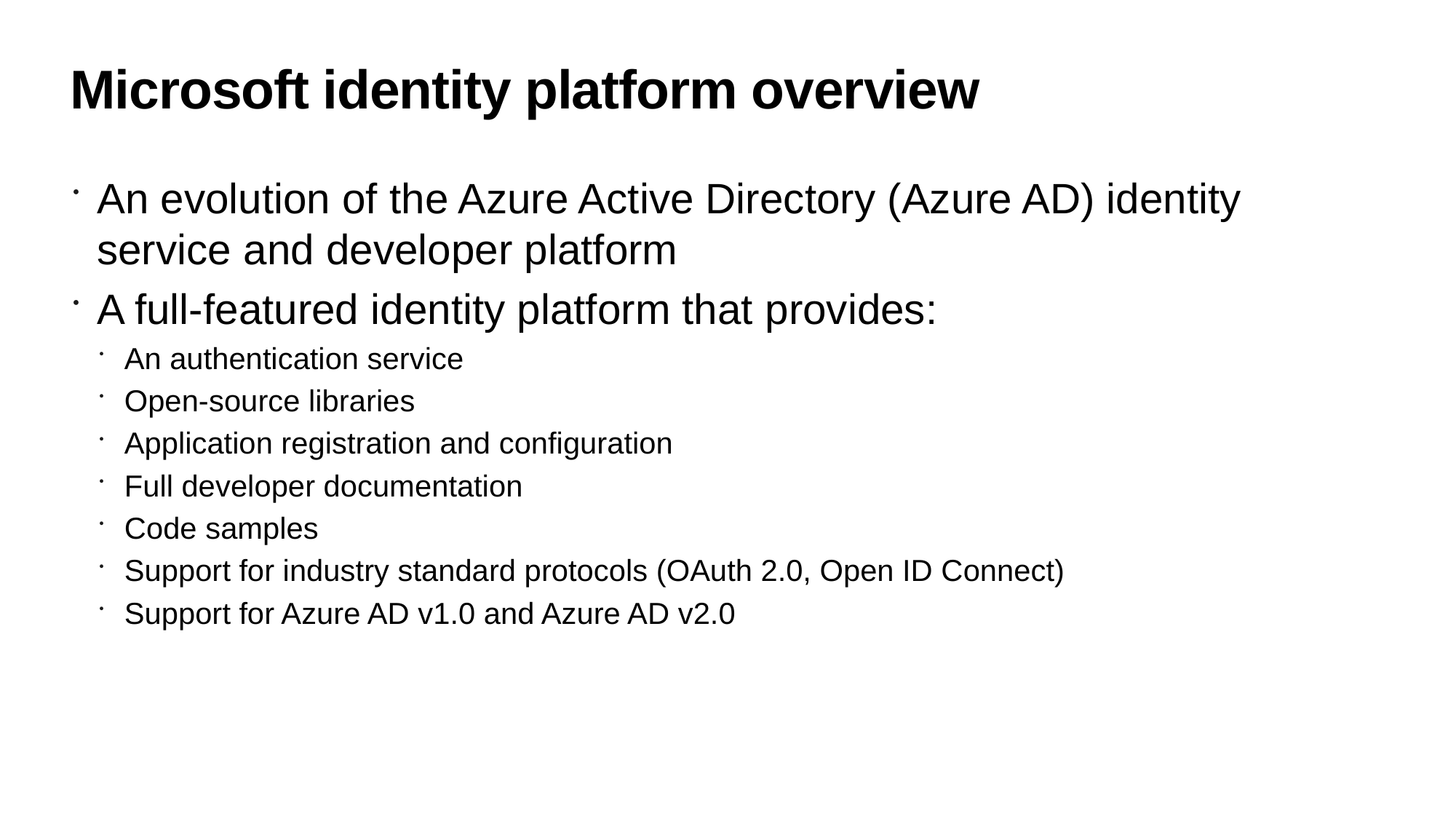

# Microsoft identity platform overview
An evolution of the Azure Active Directory (Azure AD) identity service and developer platform
A full-featured identity platform that provides:
An authentication service
Open-source libraries
Application registration and configuration
Full developer documentation
Code samples
Support for industry standard protocols (OAuth 2.0, Open ID Connect)
Support for Azure AD v1.0 and Azure AD v2.0